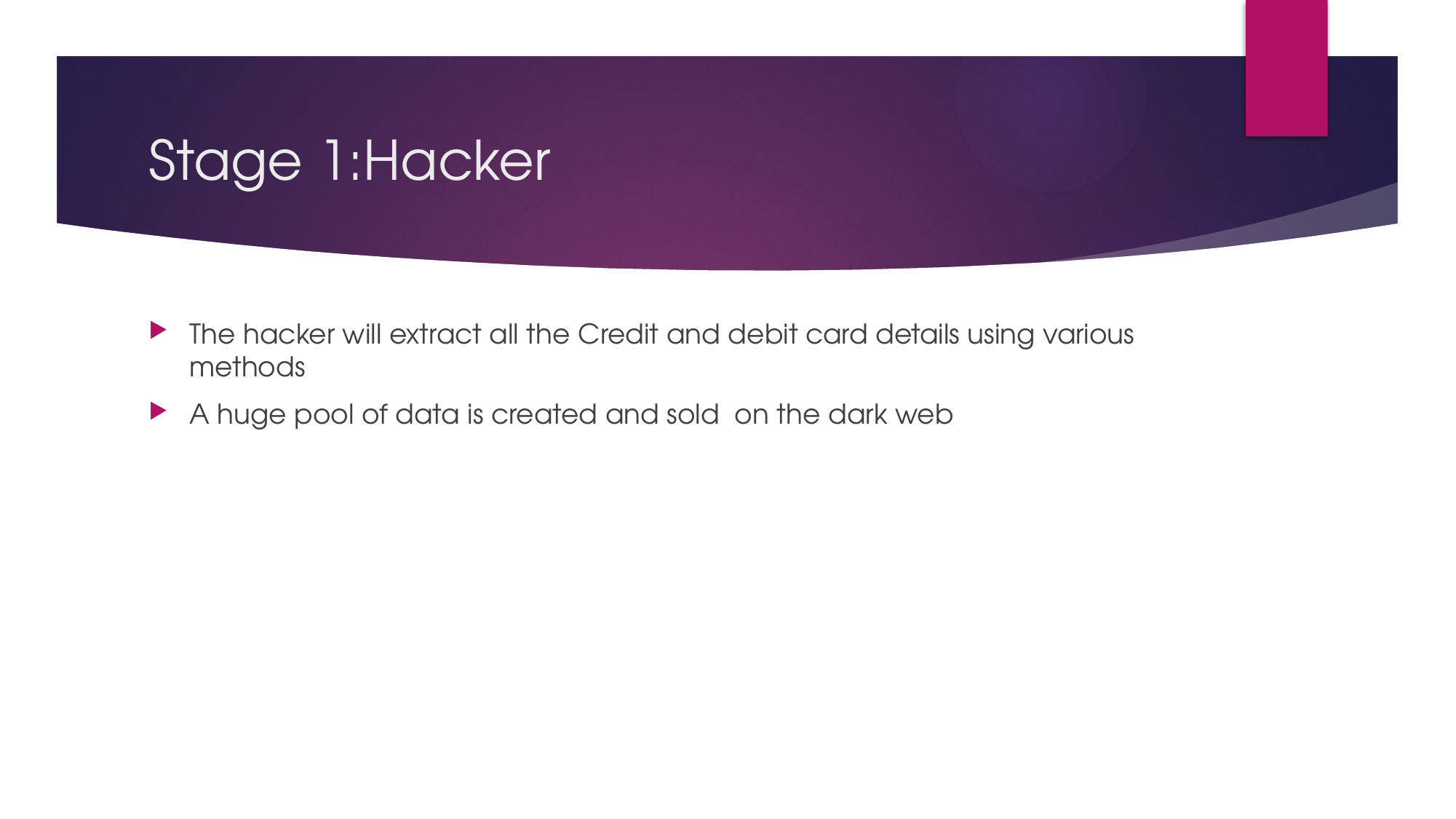

# Stage 1:Hacker
The hacker will extract all the Credit and debit card details using various methods
A huge pool of data is created and sold  on the dark web